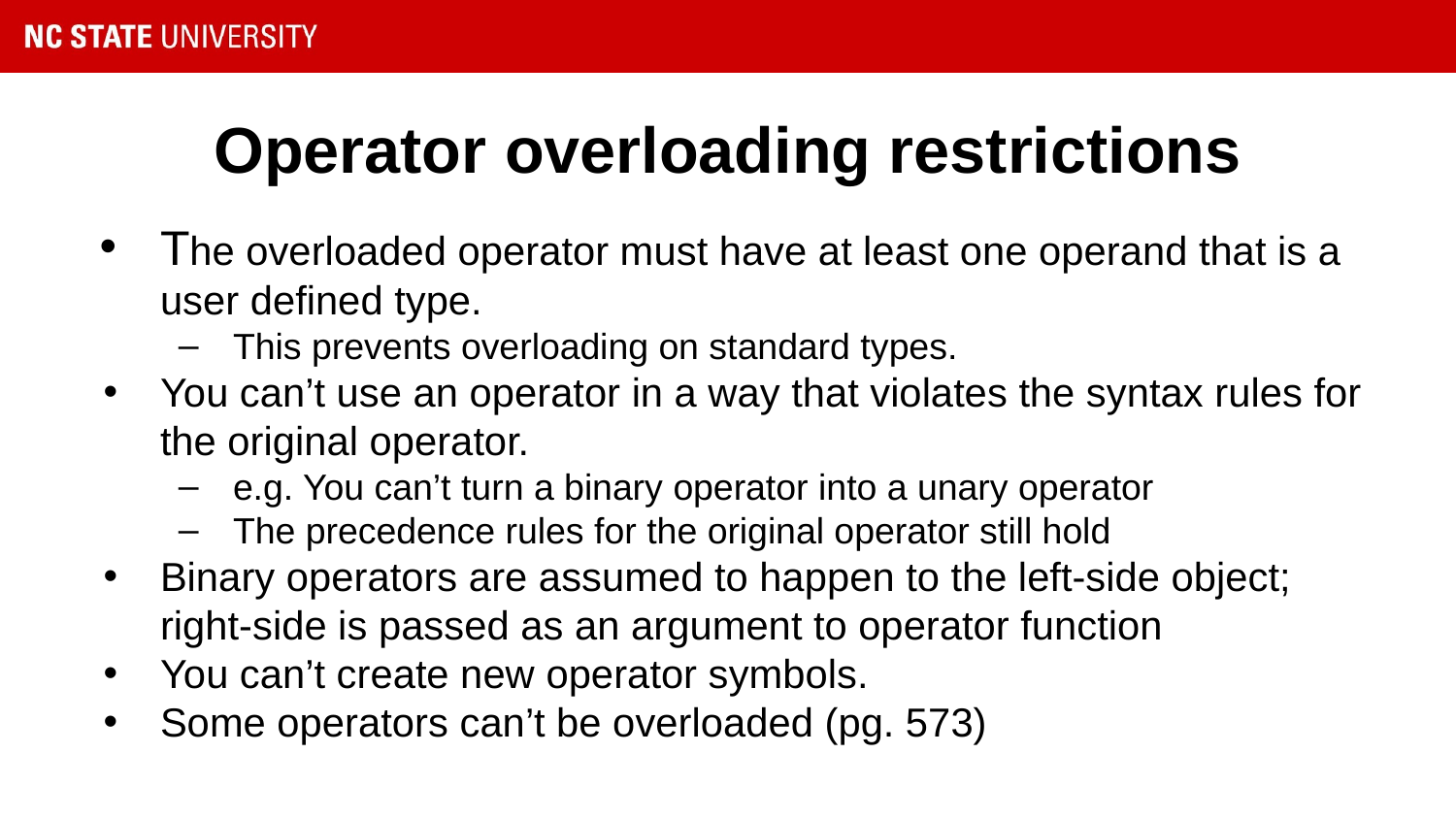

# Operator overloading restrictions
The overloaded operator must have at least one operand that is a user defined type.
This prevents overloading on standard types.
You can’t use an operator in a way that violates the syntax rules for the original operator.
e.g. You can’t turn a binary operator into a unary operator
The precedence rules for the original operator still hold
Binary operators are assumed to happen to the left-side object; right-side is passed as an argument to operator function
You can’t create new operator symbols.
Some operators can’t be overloaded (pg. 573)